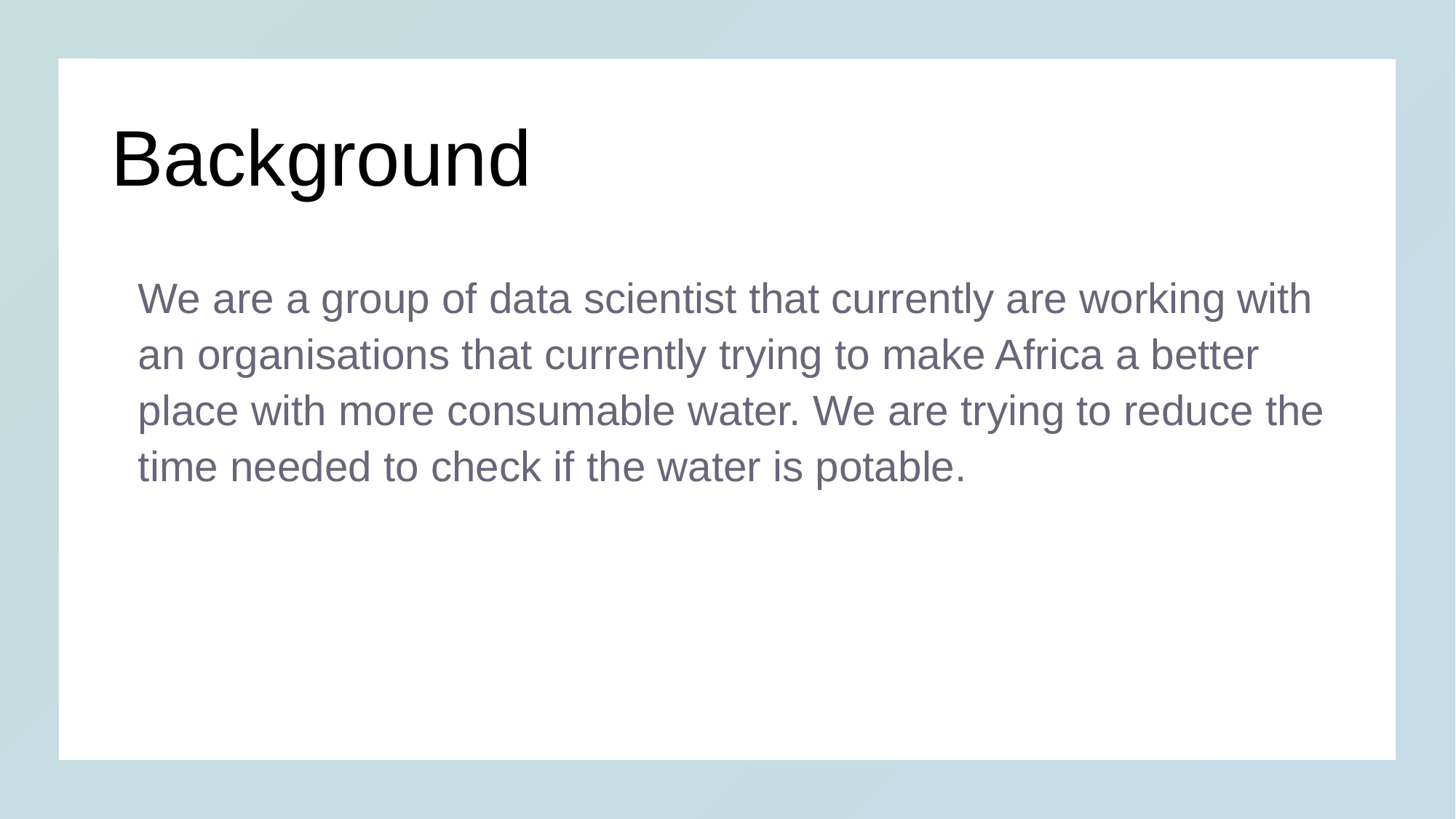

# Background
We are a group of data scientist that currently are working with an organisations that currently trying to make Africa a better place with more consumable water. We are trying to reduce the time needed to check if the water is potable.